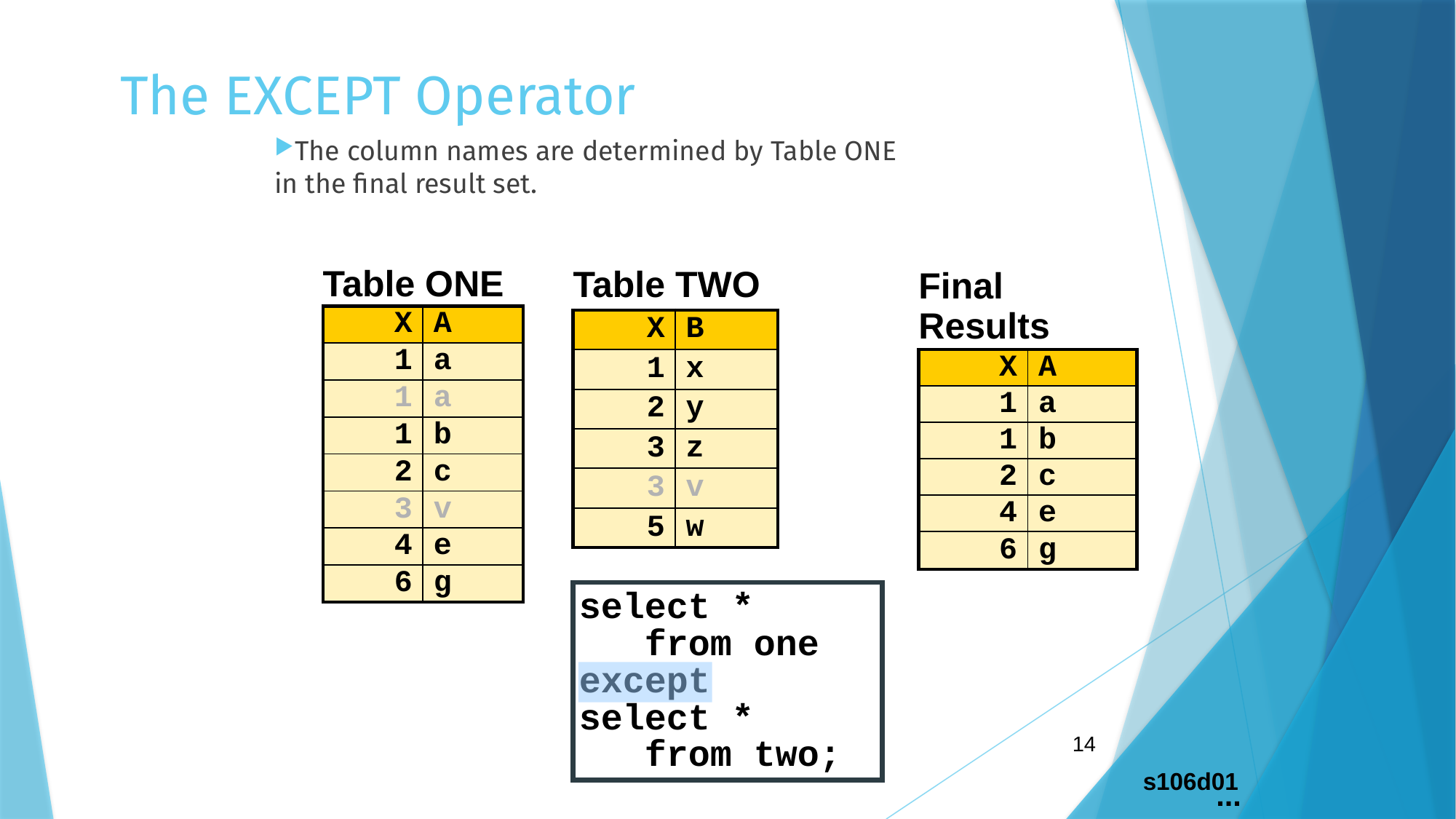

# The EXCEPT Operator
The column names are determined by Table ONE
in the final result set.
| Table TWO |  |
| --- | --- |
| X | B |
| 1 | x |
| 2 | y |
| 3 | z |
| 3 | v |
| 5 | w |
| Table ONE |  |
| --- | --- |
| X | A |
| 1 | a |
| 1 | a |
| 1 | b |
| 2 | c |
| 3 | v |
| 4 | e |
| 6 | g |
| Final Results |  |
| --- | --- |
| X | A |
| 1 | a |
| 1 | b |
| 2 | c |
| 4 | e |
| 6 | g |
select *
   from one
except
select *
   from two;

14
s106d01
...